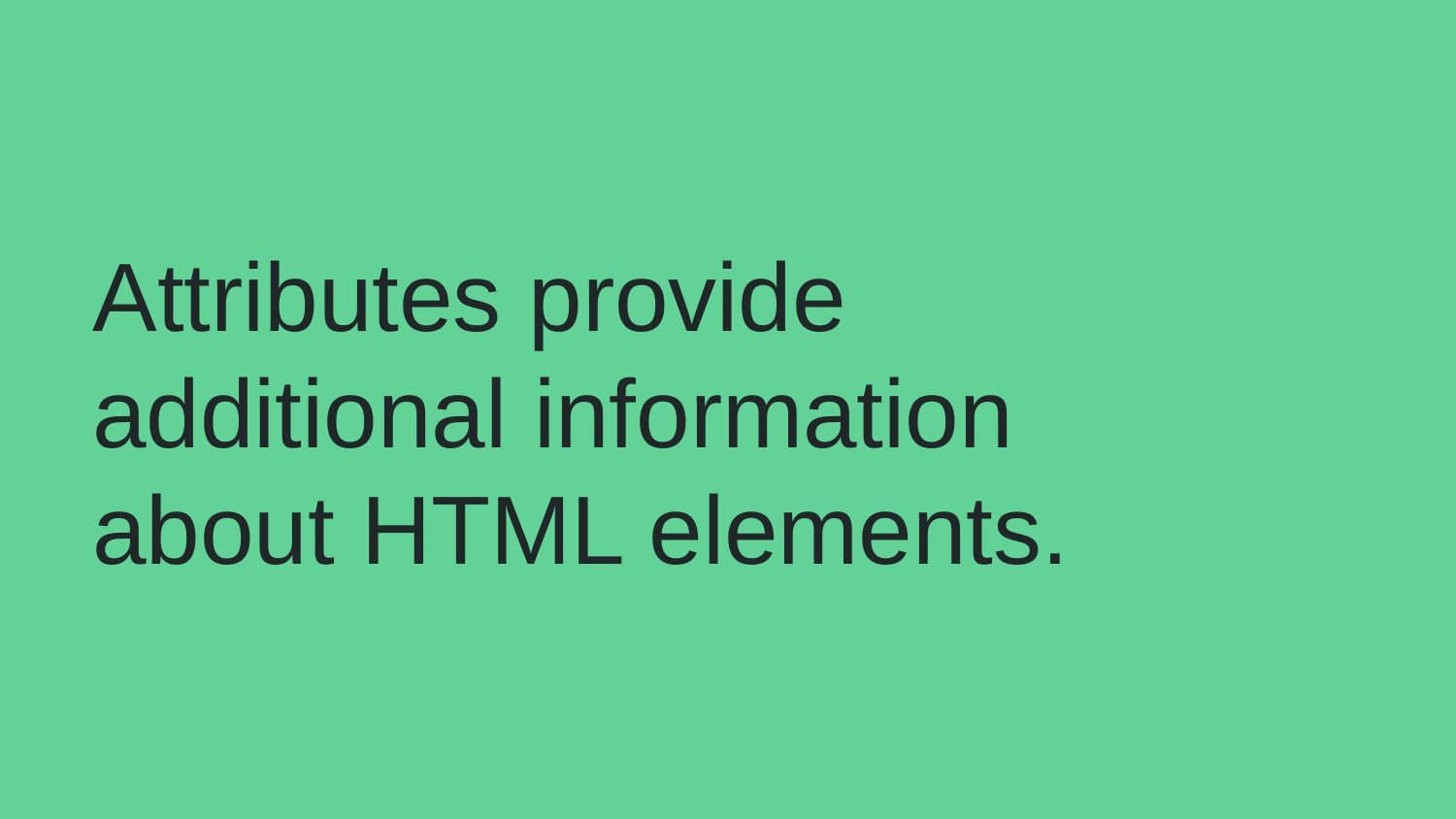

# Attributes provide additional information about HTML elements.